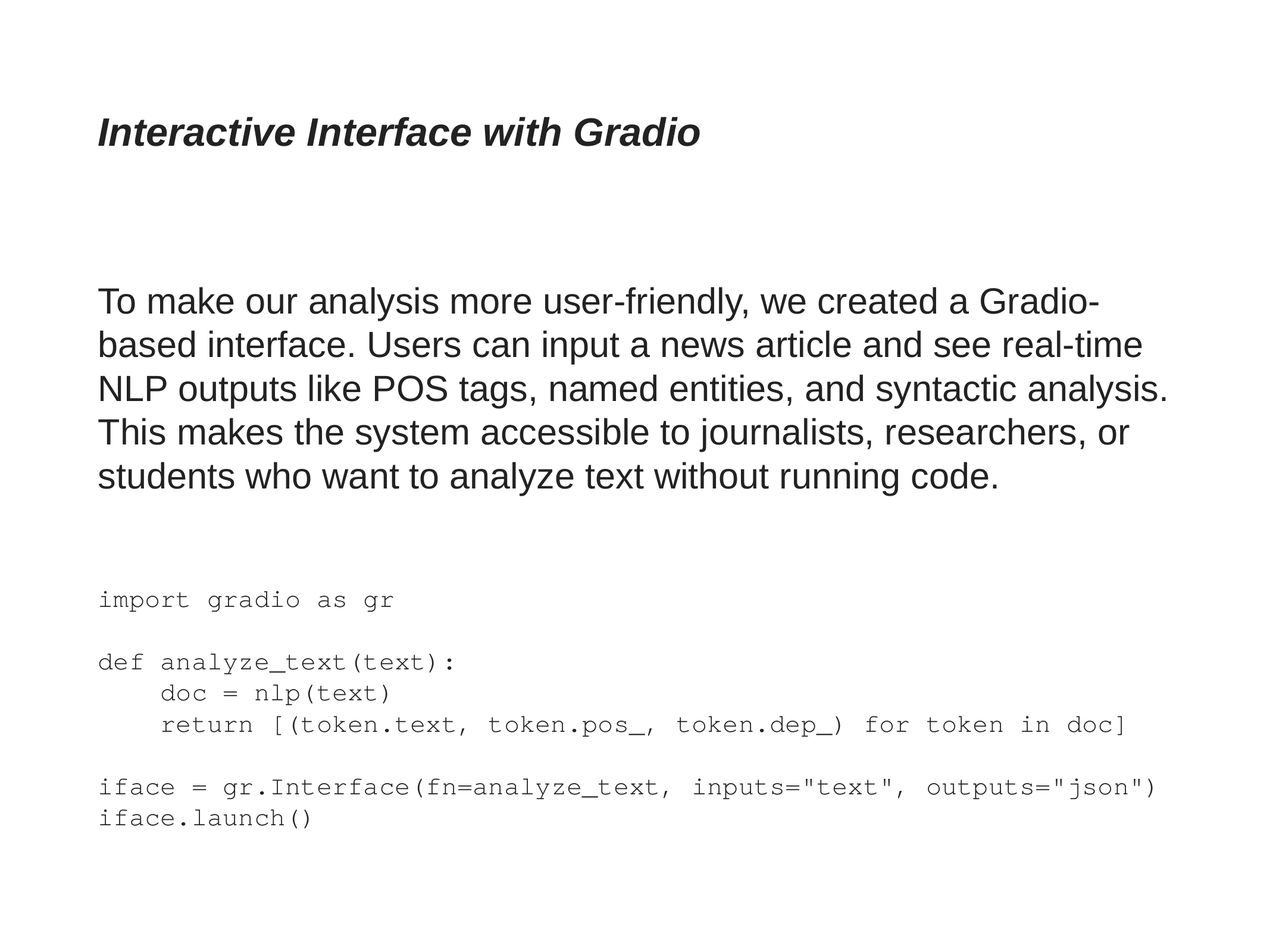

# Interactive Interface with Gradio
To make our analysis more user-friendly, we created a Gradio-based interface. Users can input a news article and see real-time NLP outputs like POS tags, named entities, and syntactic analysis. This makes the system accessible to journalists, researchers, or students who want to analyze text without running code.

import gradio as gr

def analyze_text(text):
    doc = nlp(text)
    return [(token.text, token.pos_, token.dep_) for token in doc]

iface = gr.Interface(fn=analyze_text, inputs="text", outputs="json")
iface.launch()